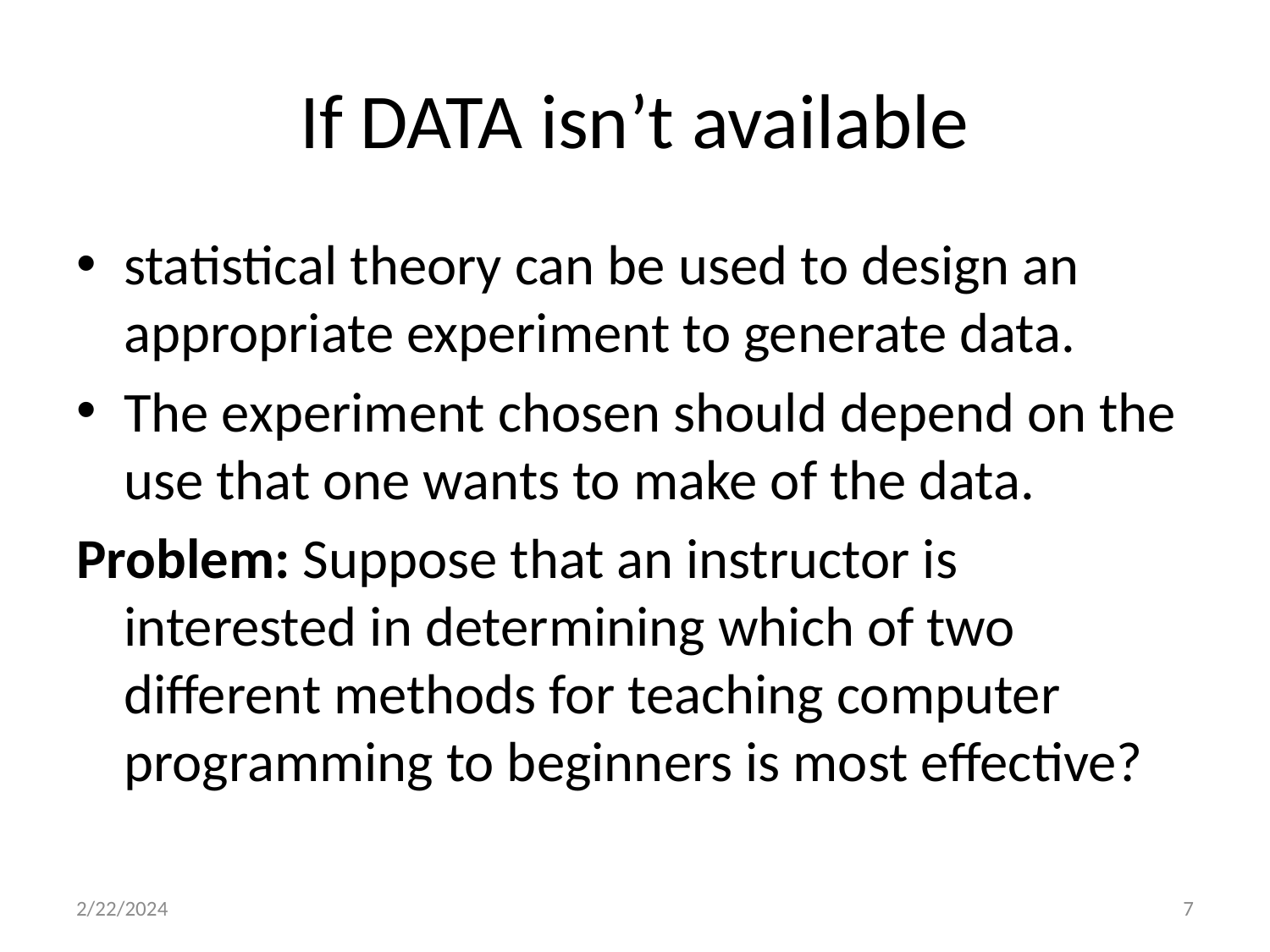

# If DATA isn’t available
statistical theory can be used to design an appropriate experiment to generate data.
The experiment chosen should depend on the use that one wants to make of the data.
Problem: Suppose that an instructor is interested in determining which of two different methods for teaching computer programming to beginners is most effective?
2/22/2024
7